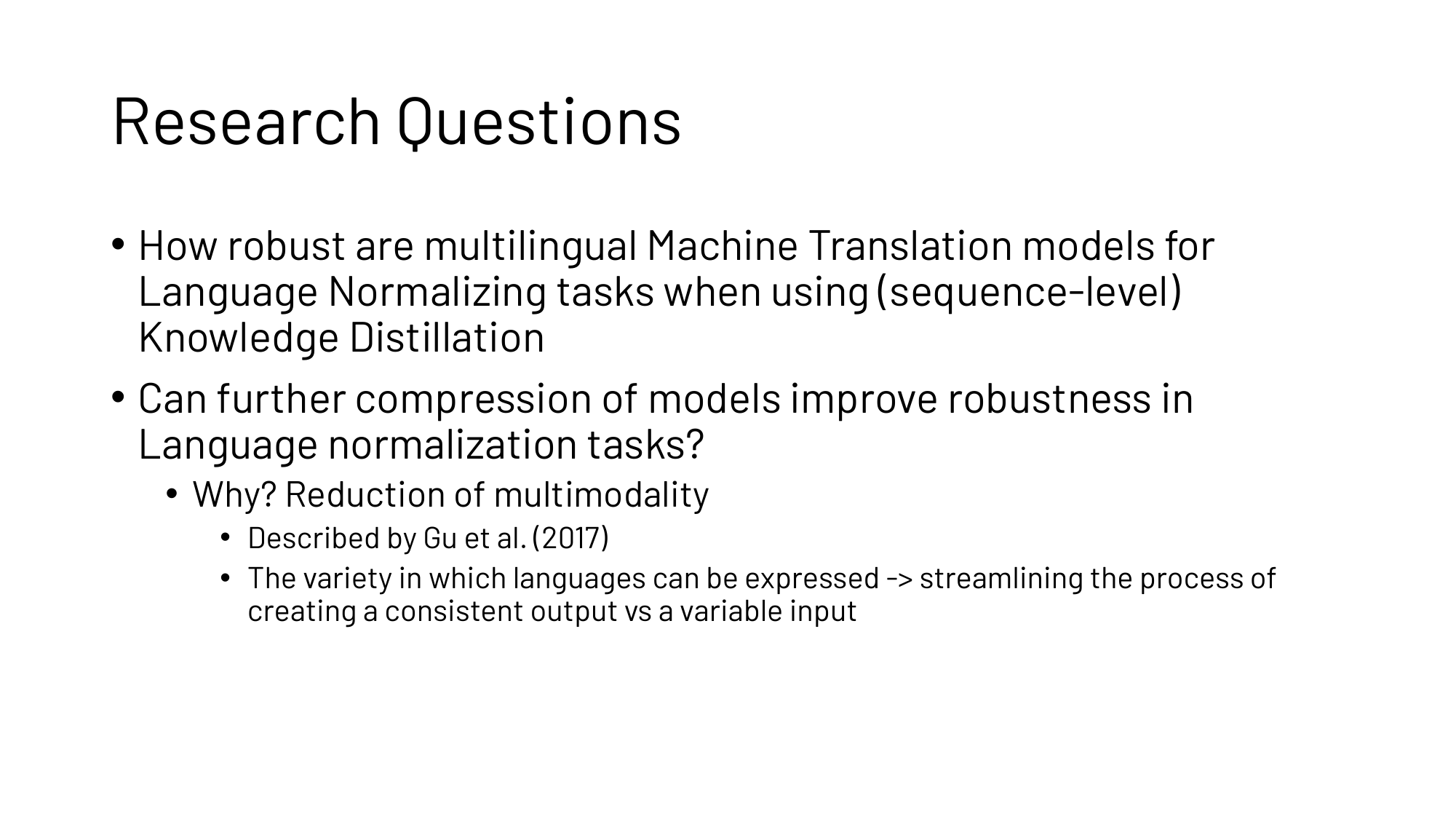

# Research Questions
How robust are multilingual Machine Translation models for Language Normalizing tasks when using (sequence-level) Knowledge Distillation
Can further compression of models improve robustness in Language normalization tasks?
Why? Reduction of multimodality
Described by Gu et al. (2017)
The variety in which languages can be expressed -> streamlining the process of creating a consistent output vs a variable input